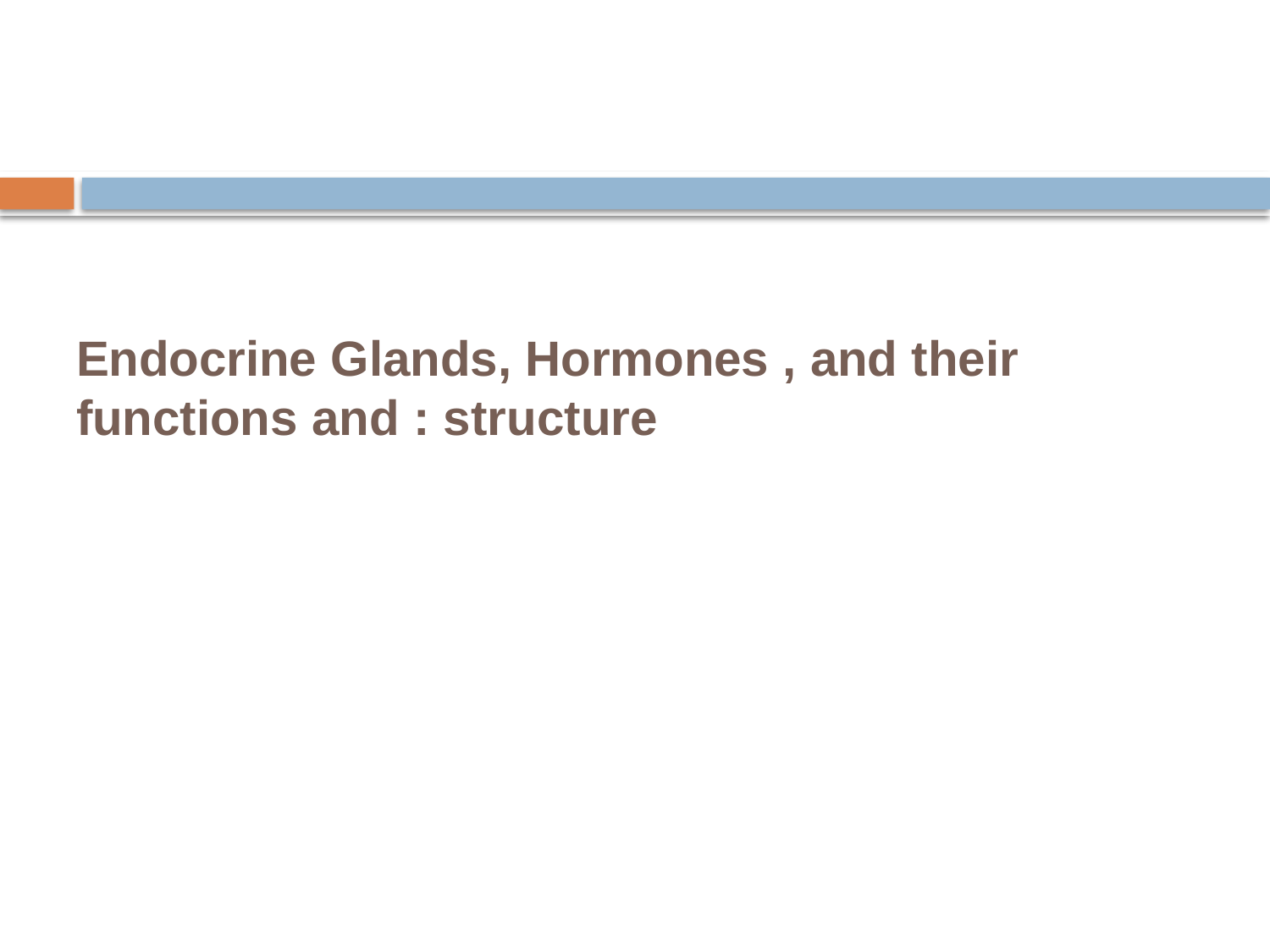

# Endocrine Glands, Hormones , and their functions and : structure